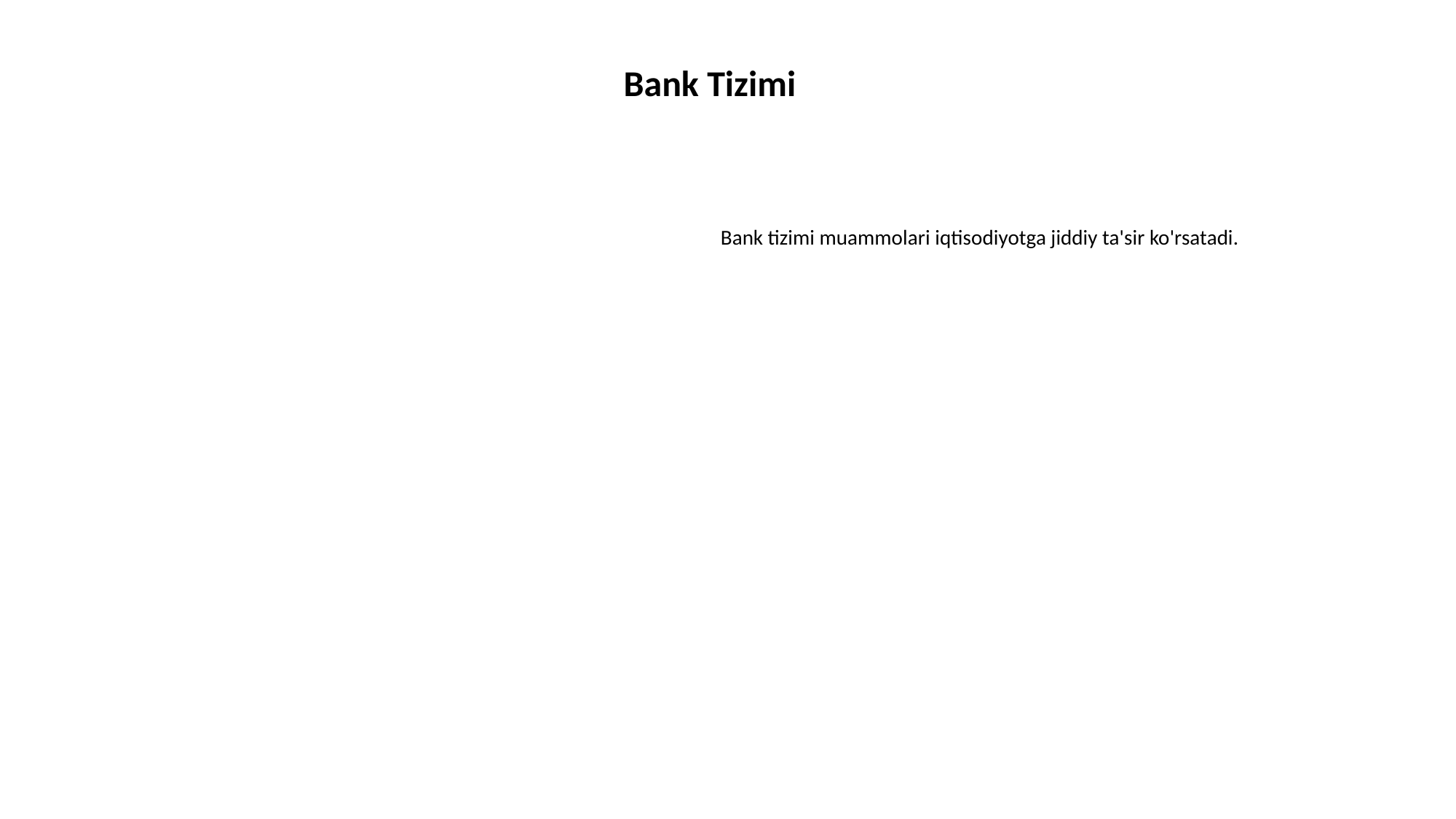

Bank Tizimi
Bank tizimi muammolari iqtisodiyotga jiddiy ta'sir ko'rsatadi.